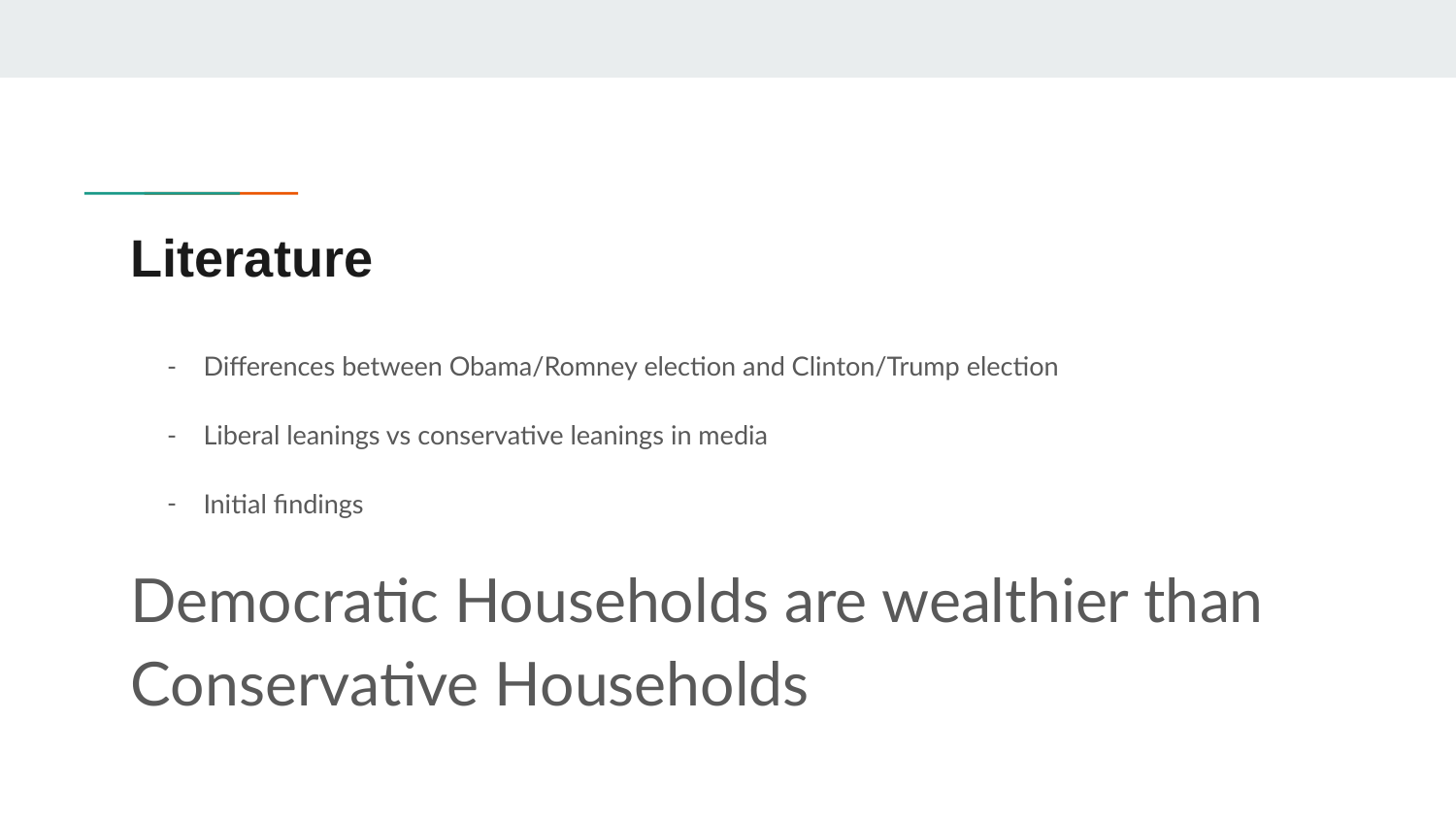

# Literature
Differences between Obama/Romney election and Clinton/Trump election
Liberal leanings vs conservative leanings in media
Initial findings
Democratic Households are wealthier than Conservative Households